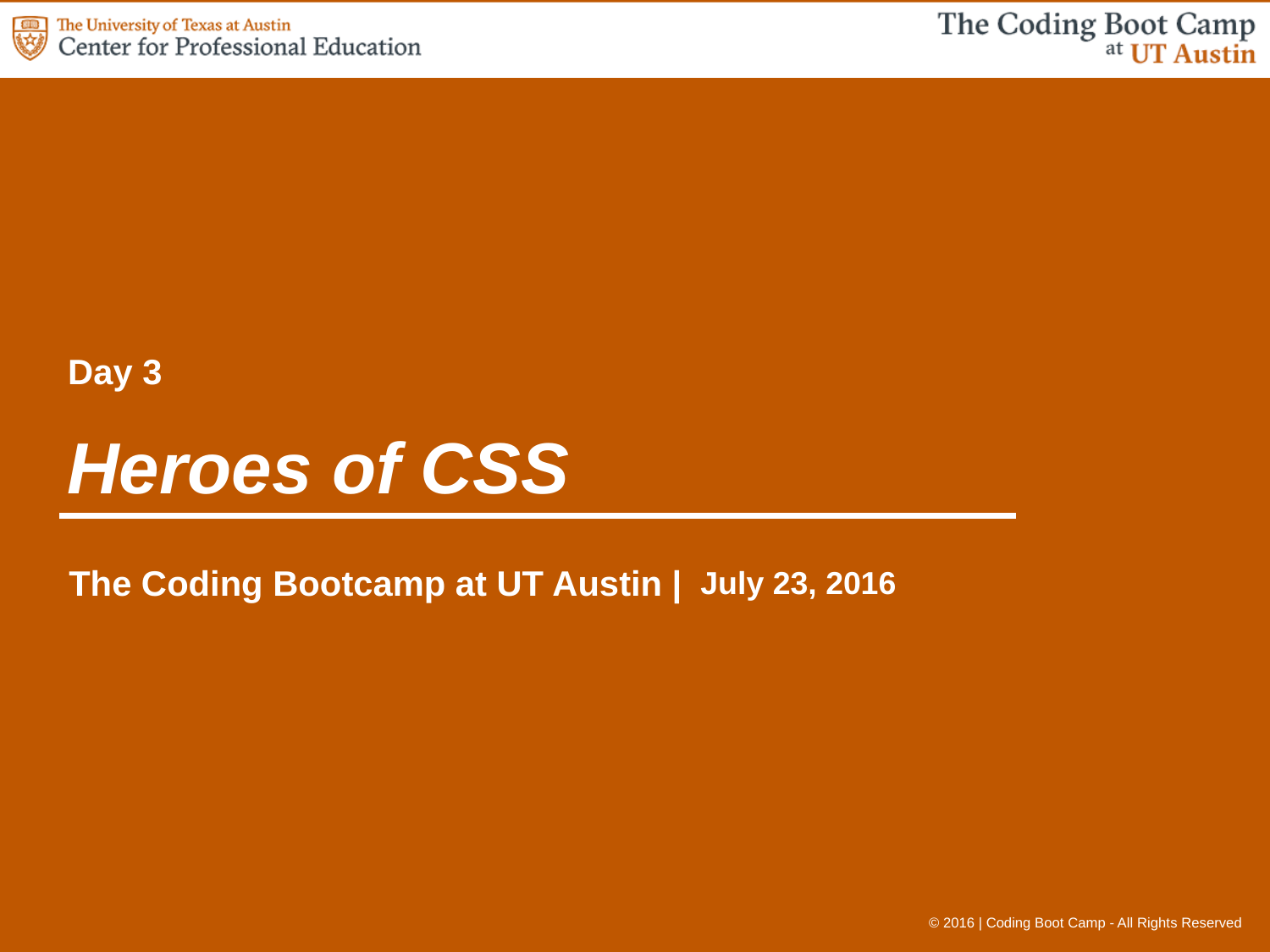

Day 3
# Heroes of CSS
July 23, 2016